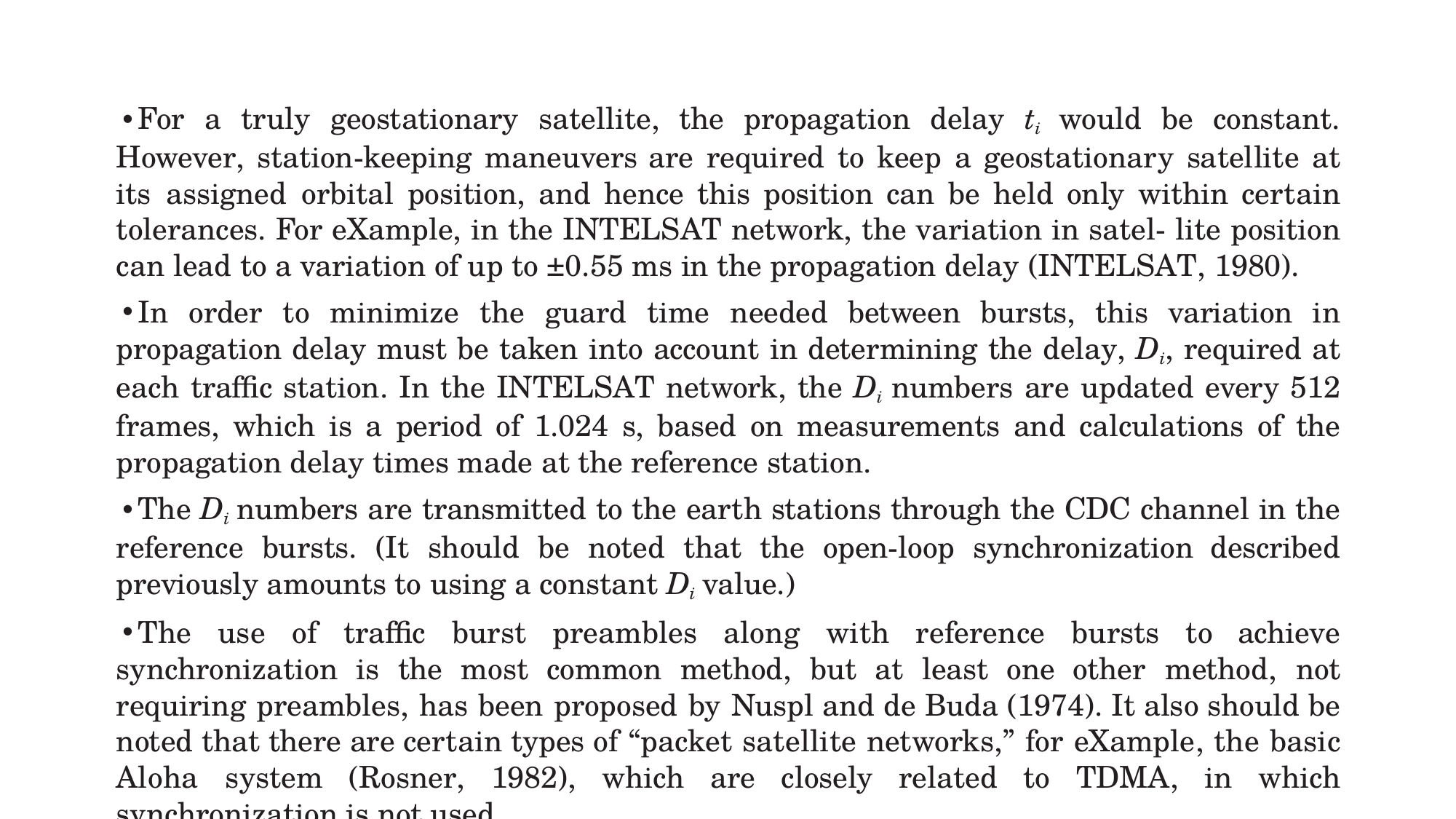

#
For a truly geostationary satellite, the propagation delay ti would be constant. However, station-keeping maneuvers are required to keep a geostationary satellite at its assigned orbital position, and hence this position can be held only within certain tolerances. For example, in the INTELSAT network, the variation in satel- lite position can lead to a variation of up to ±0.55 ms in the propagation delay (INTELSAT, 1980).
In order to minimize the guard time needed between bursts, this variation in propagation delay must be taken into account in determining the delay, Di, required at each traffic station. In the INTELSAT network, the Di numbers are updated every 512 frames, which is a period of 1.024 s, based on measurements and calculations of the propagation delay times made at the reference station.
The Di numbers are transmitted to the earth stations through the CDC channel in the reference bursts. (It should be noted that the open-loop synchronization described previously amounts to using a constant Di value.)
The use of traffic burst preambles along with reference bursts to achieve synchronization is the most common method, but at least one other method, not requiring preambles, has been proposed by Nuspl and de Buda (1974). It also should be noted that there are certain types of “packet satellite networks,” for example, the basic Aloha system (Rosner, 1982), which are closely related to TDMA, in which synchronization is not used.